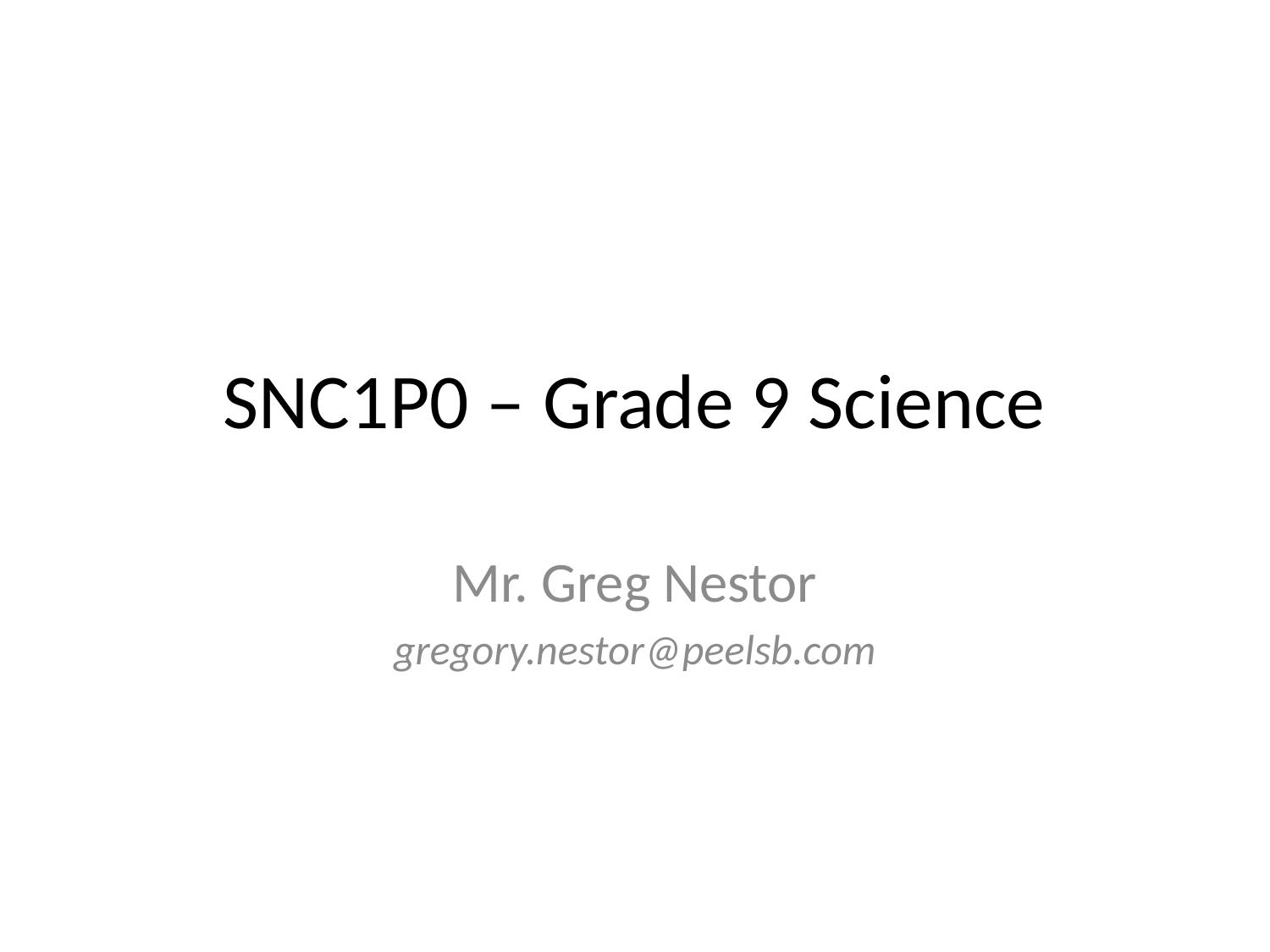

# SNC1P0 – Grade 9 Science
Mr. Greg Nestor
gregory.nestor@peelsb.com